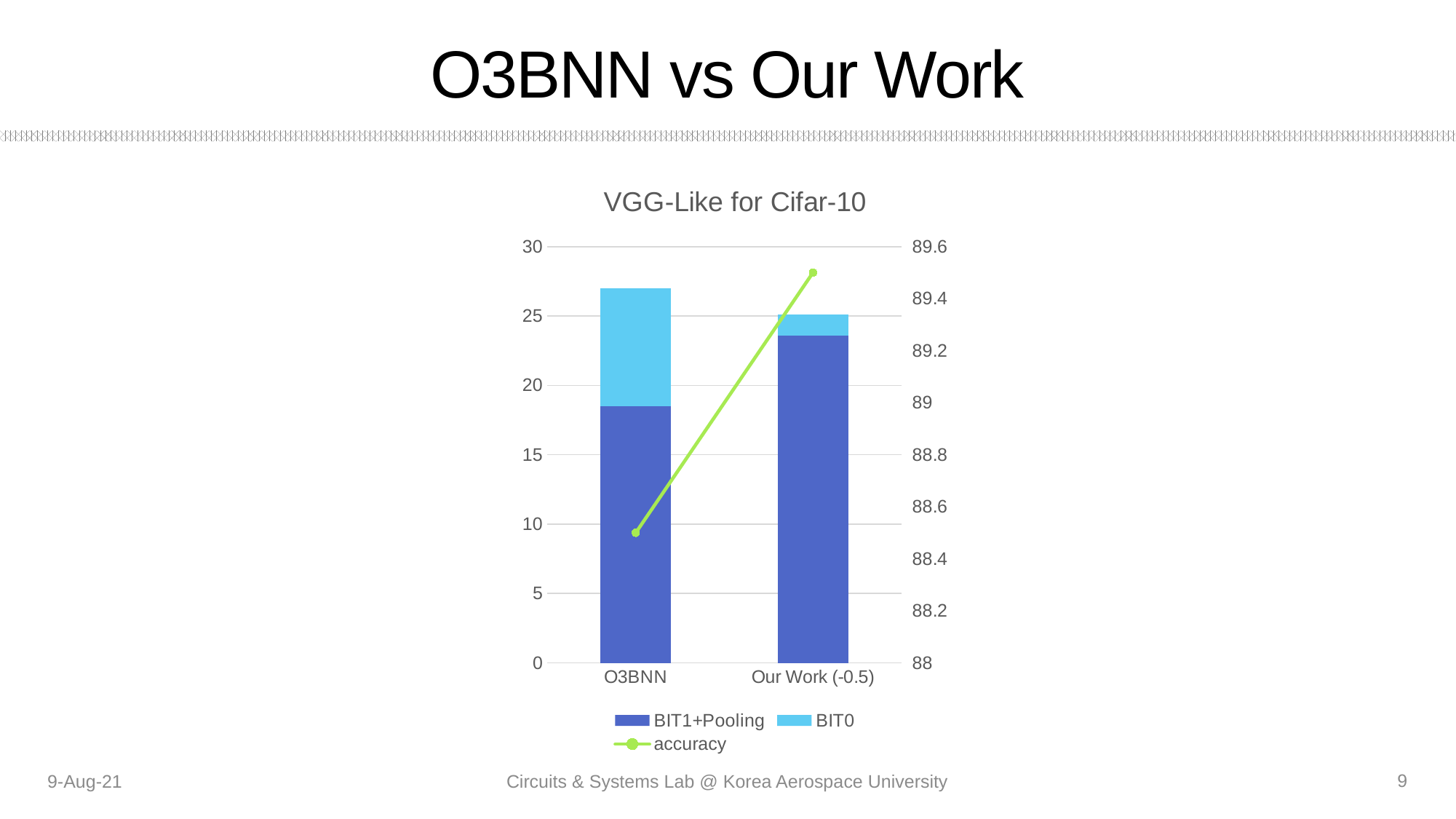

# O3BNN vs Our Work

### Chart: VGG-Like for Cifar-10

| Category | BIT1+Pooling | BIT0 | accuracy |
|---|---|---|---|
| O3BNN | 18.5 | 8.5 | 88.5 |
| Our Work (-0.5) | 23.6 | 1.5 | 89.5 |
9
9-Aug-21
Circuits & Systems Lab @ Korea Aerospace University